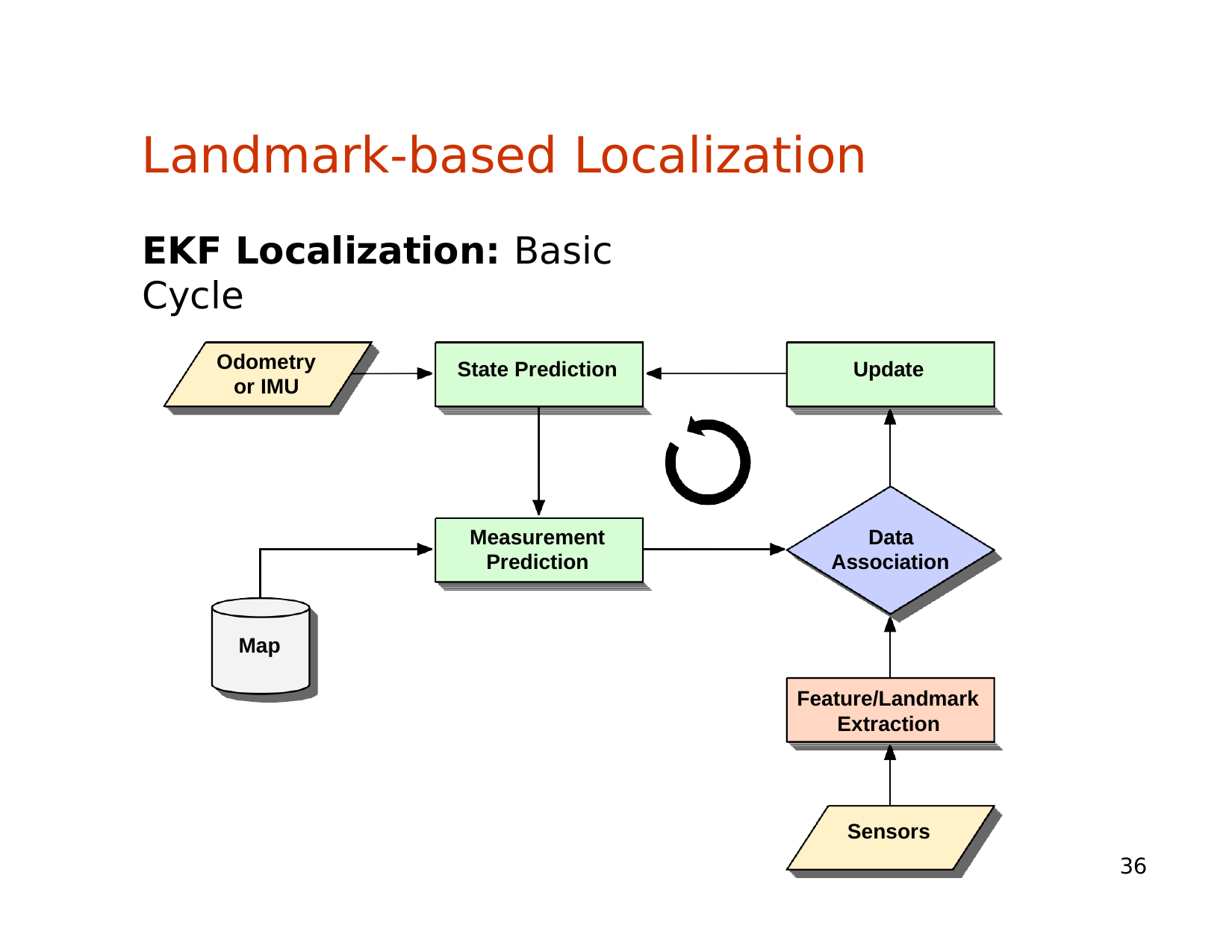

# Landmark-based Localization
EKF Localization: Basic Cycle

Odometry or IMU
State Prediction
Update
Measurement Prediction
Data Association
Map

Feature/Landmark Extraction
Sensors
36